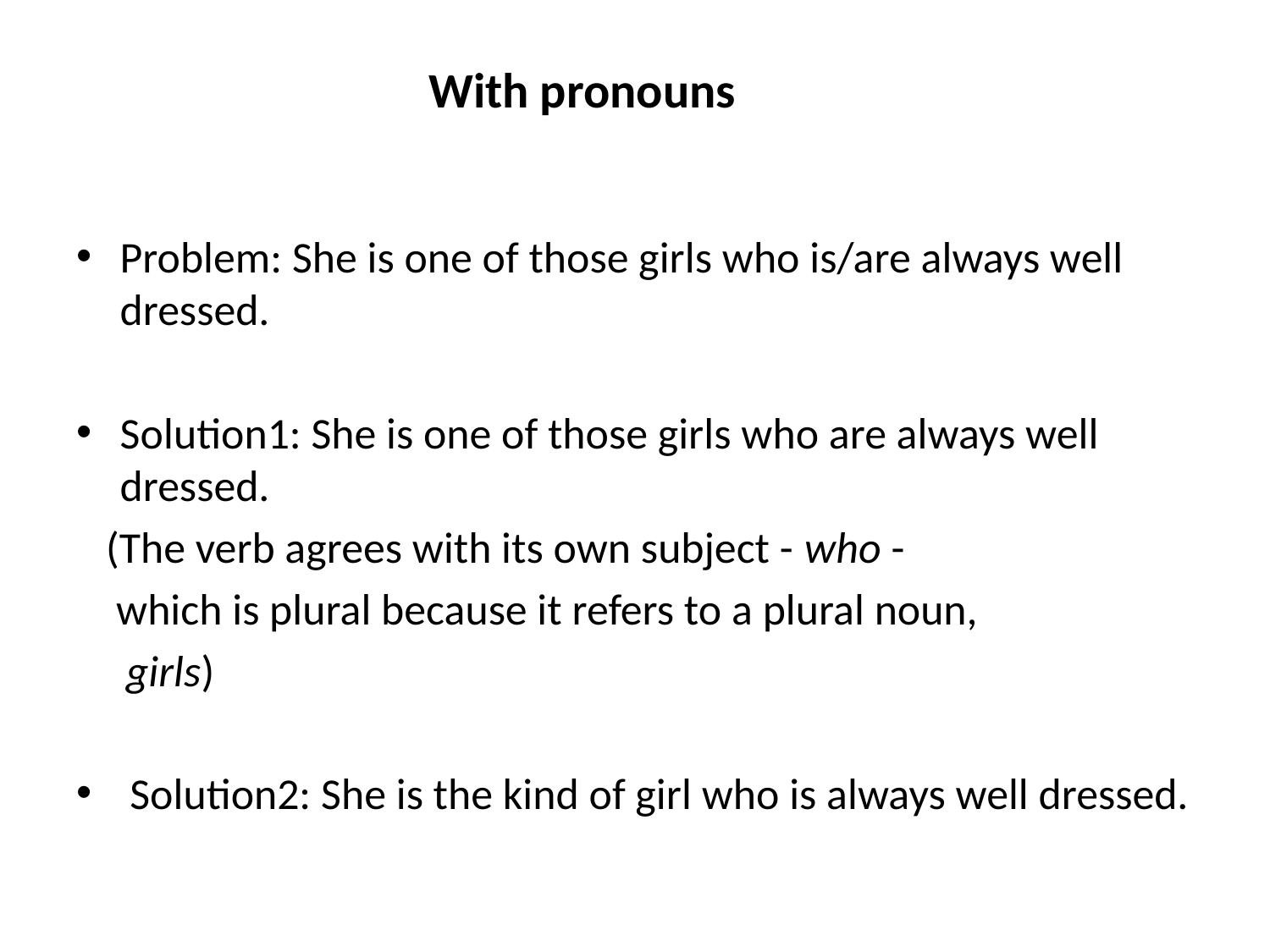

# With pronouns
Problem: She is one of those girls who is/are always well dressed.

Solution1: She is one of those girls who are always well dressed.
   (The verb agrees with its own subject - who -
    which is plural because it refers to a plural noun,
     girls)

 Solution2: She is the kind of girl who is always well dressed.